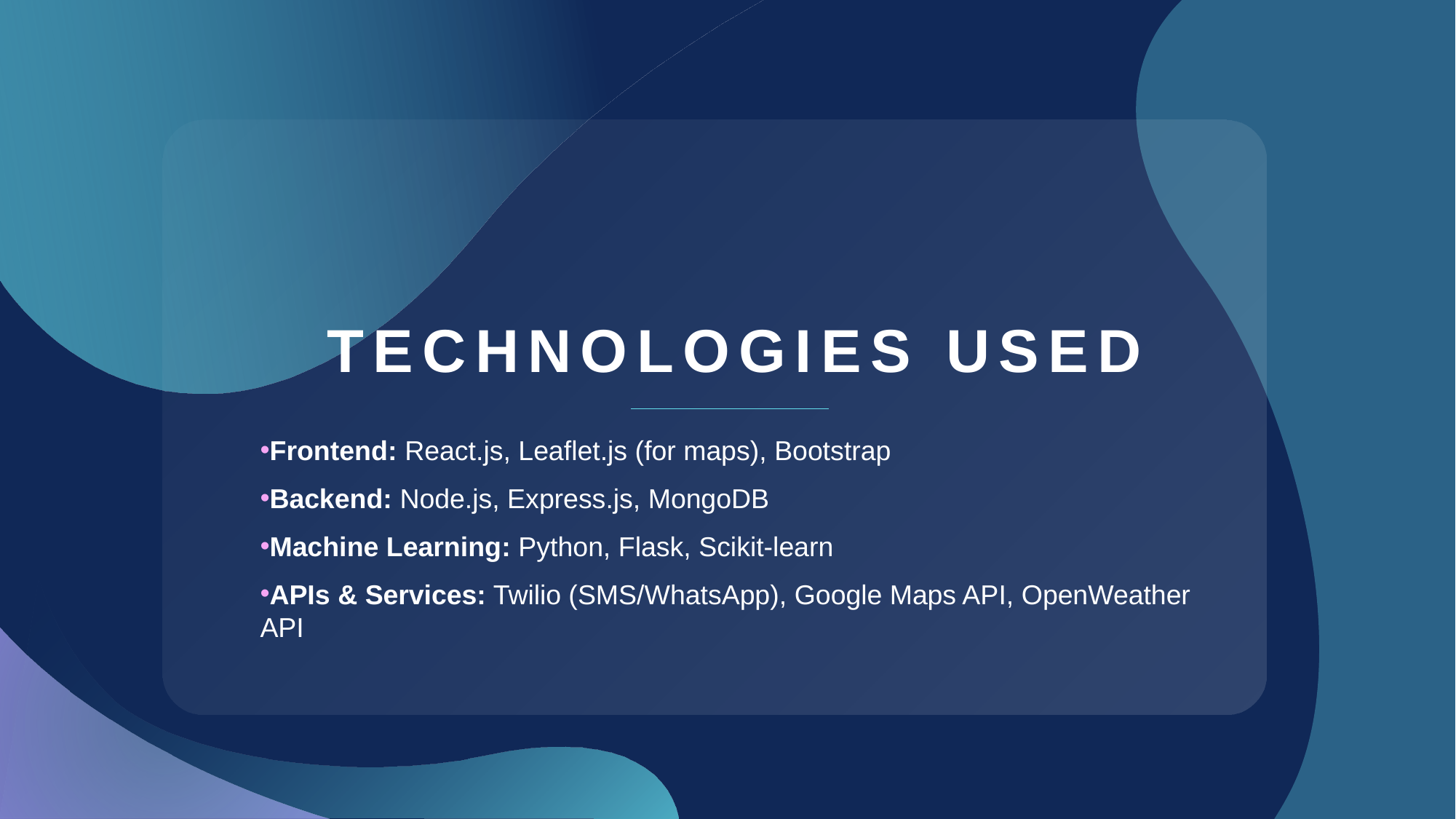

# Technologies Used
Frontend: React.js, Leaflet.js (for maps), Bootstrap
Backend: Node.js, Express.js, MongoDB
Machine Learning: Python, Flask, Scikit-learn
APIs & Services: Twilio (SMS/WhatsApp), Google Maps API, OpenWeather API